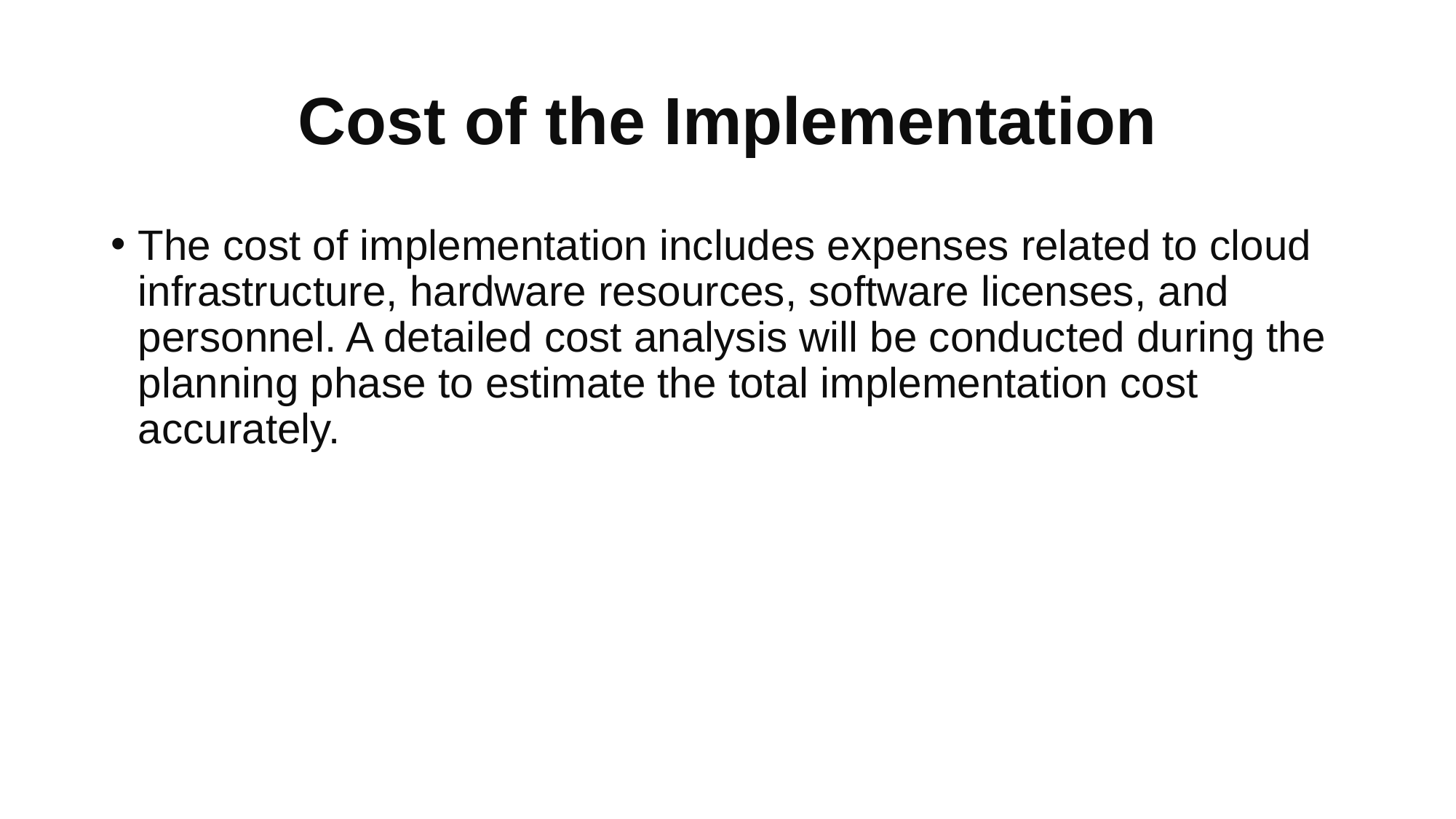

# Cost of the Implementation
The cost of implementation includes expenses related to cloud infrastructure, hardware resources, software licenses, and personnel. A detailed cost analysis will be conducted during the planning phase to estimate the total implementation cost accurately.